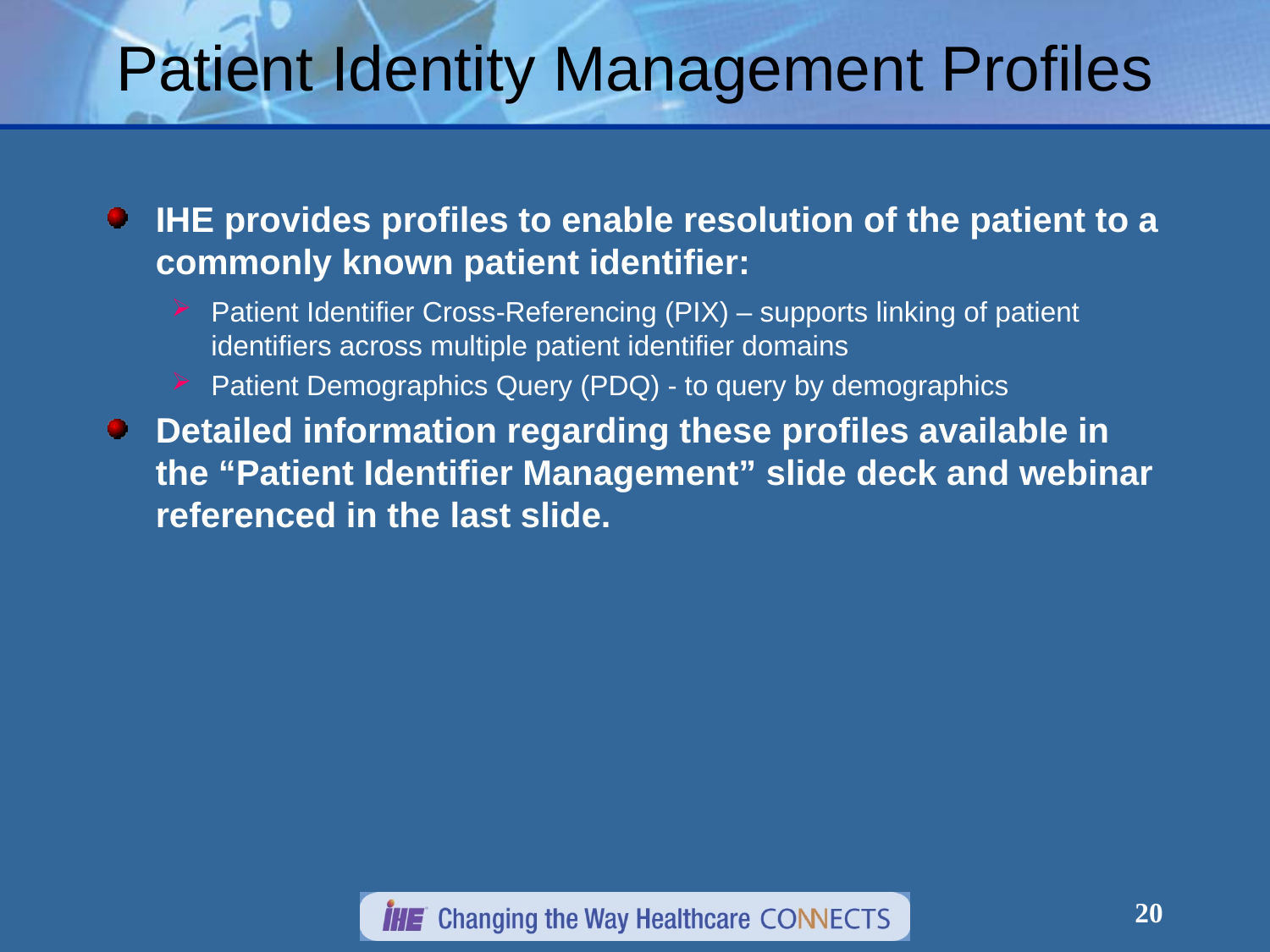

# Patient Identity Management Profiles
IHE provides profiles to enable resolution of the patient to a commonly known patient identifier:
Patient Identifier Cross-Referencing (PIX) – supports linking of patient identifiers across multiple patient identifier domains
Patient Demographics Query (PDQ) - to query by demographics
Detailed information regarding these profiles available in the “Patient Identifier Management” slide deck and webinar referenced in the last slide.

20